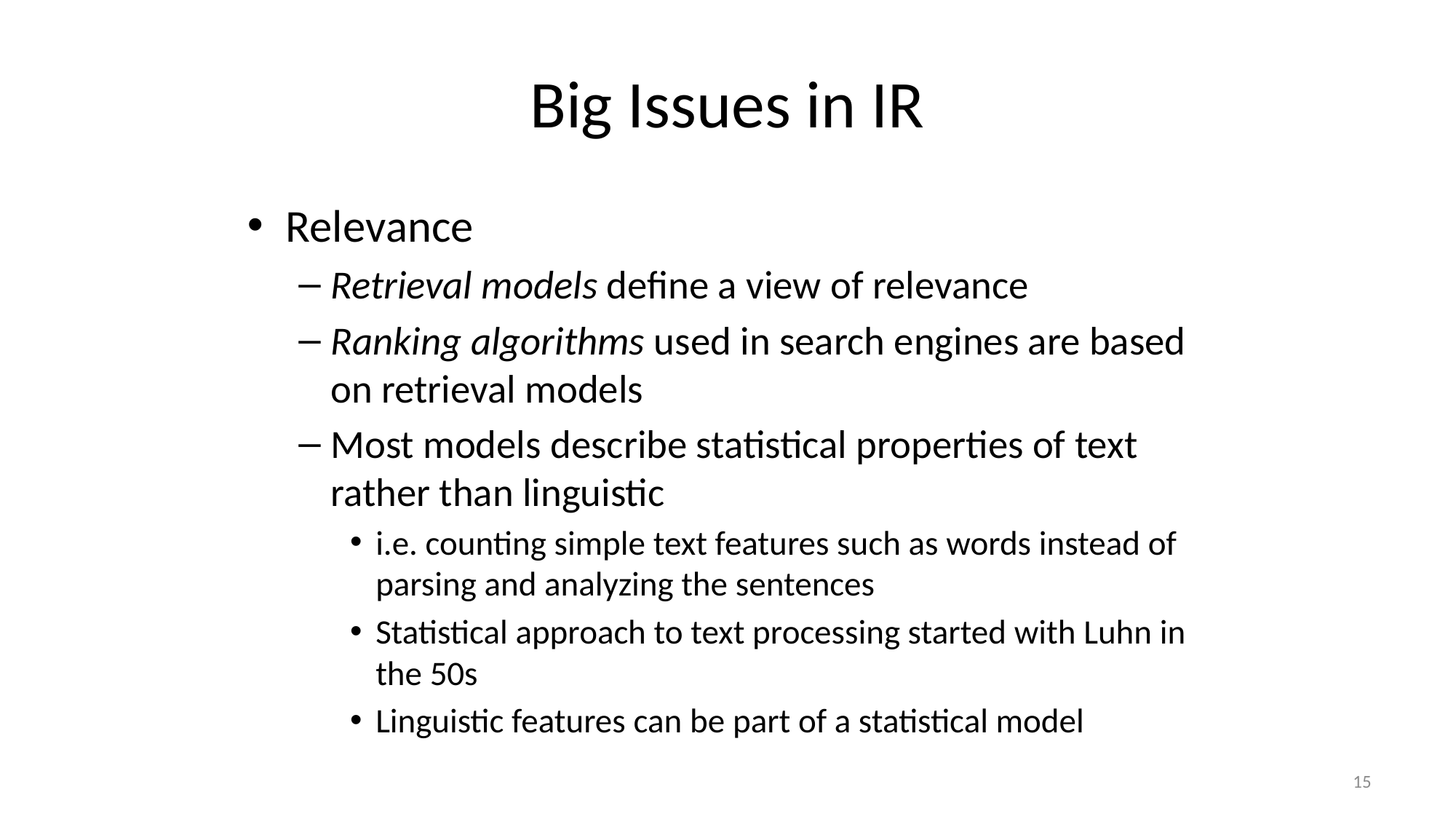

# Big Issues in IR
Relevance
Retrieval models define a view of relevance
Ranking algorithms used in search engines are based on retrieval models
Most models describe statistical properties of text rather than linguistic
i.e. counting simple text features such as words instead of parsing and analyzing the sentences
Statistical approach to text processing started with Luhn in the 50s
Linguistic features can be part of a statistical model
15